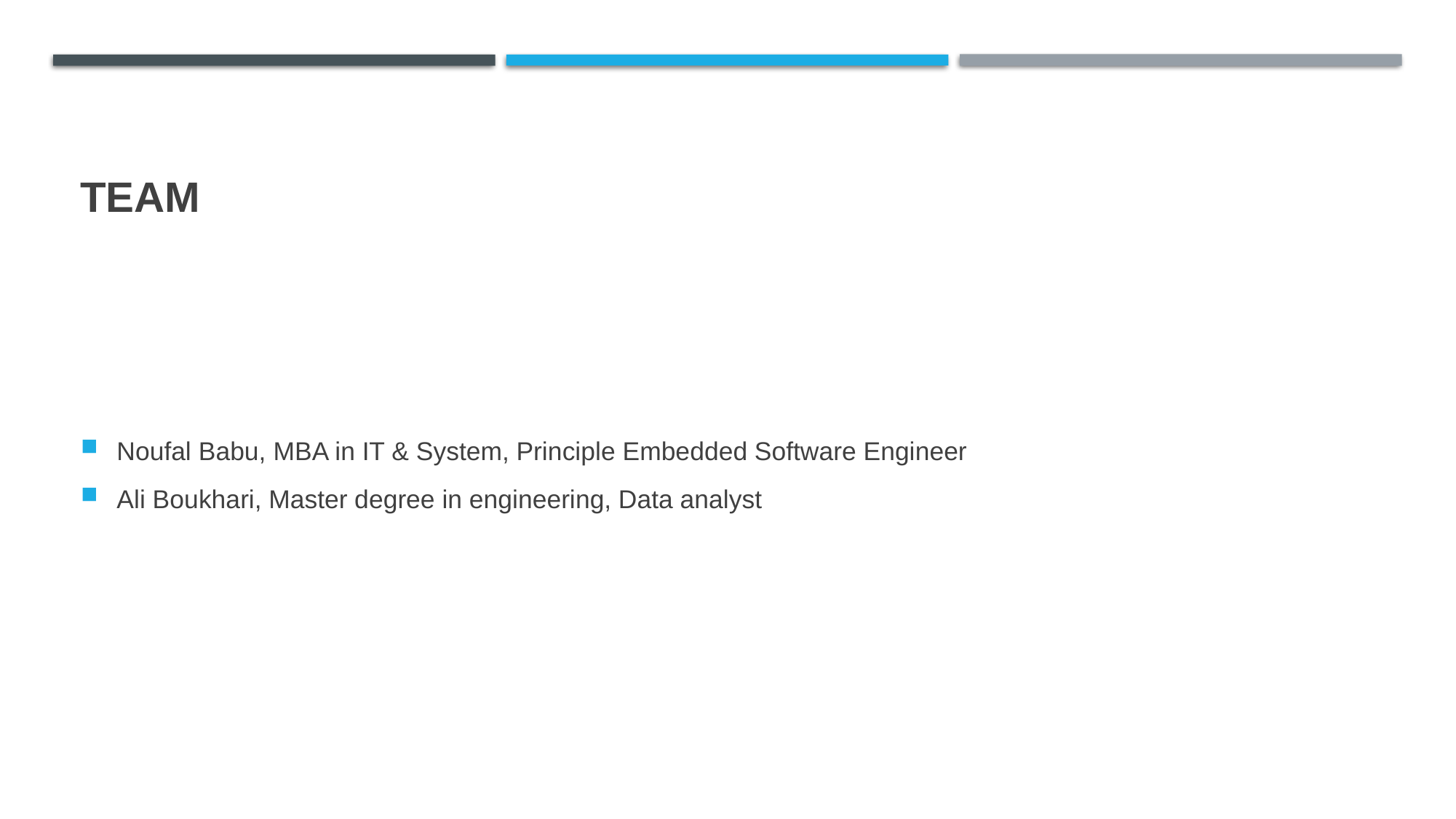

# Team
Noufal Babu, MBA in IT & System, Principle Embedded Software Engineer
Ali Boukhari, Master degree in engineering, Data analyst